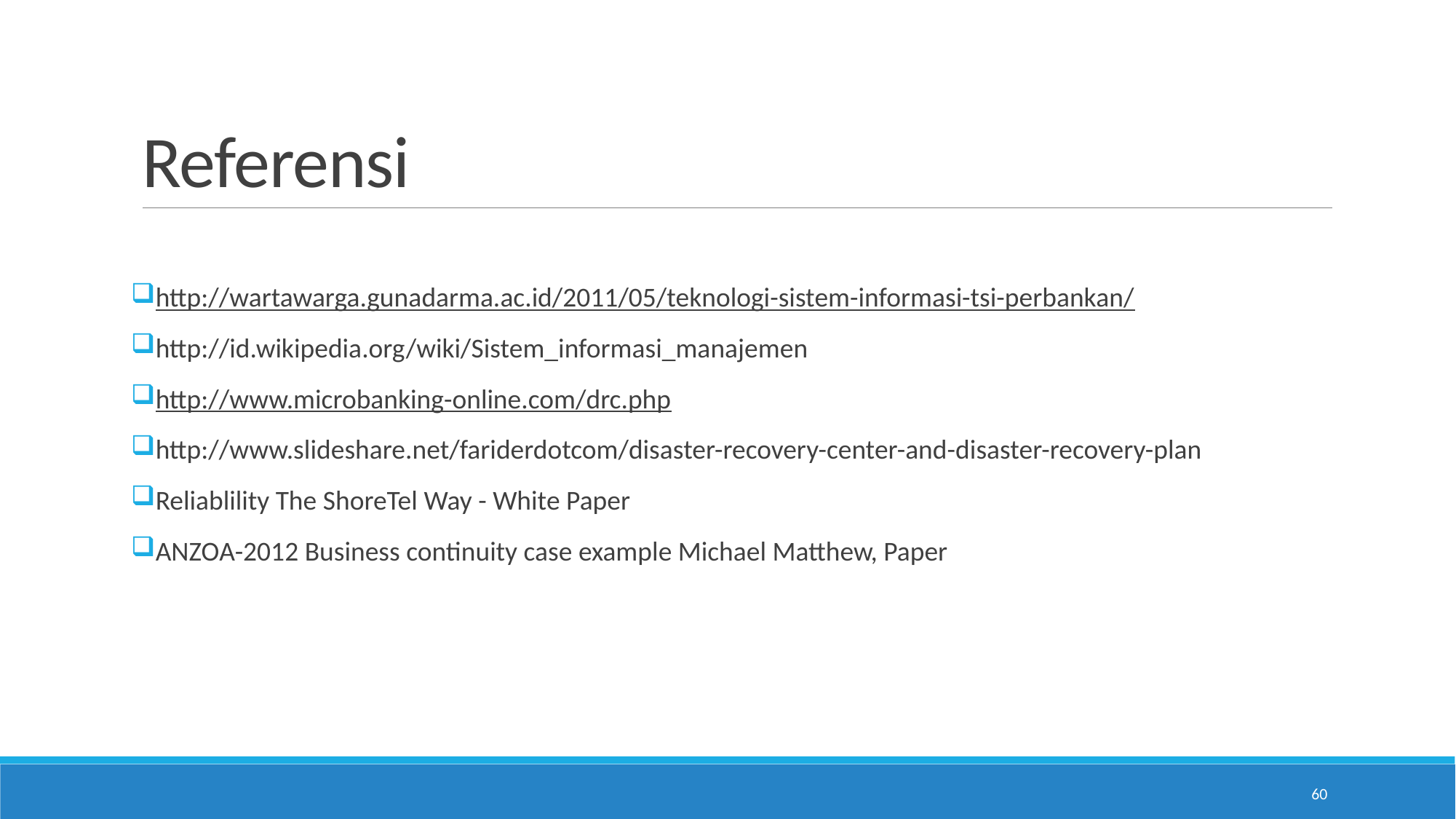

# Referensi

http://wartawarga.gunadarma.ac.id/2011/05/teknologi-sistem-informasi-tsi-perbankan/
http://id.wikipedia.org/wiki/Sistem_informasi_manajemen
http://www.microbanking-online.com/drc.php
http://www.slideshare.net/fariderdotcom/disaster-recovery-center-and-disaster-recovery-plan
Reliablility The ShoreTel Way - White Paper
ANZOA-2012 Business continuity case example Michael Matthew, Paper
60